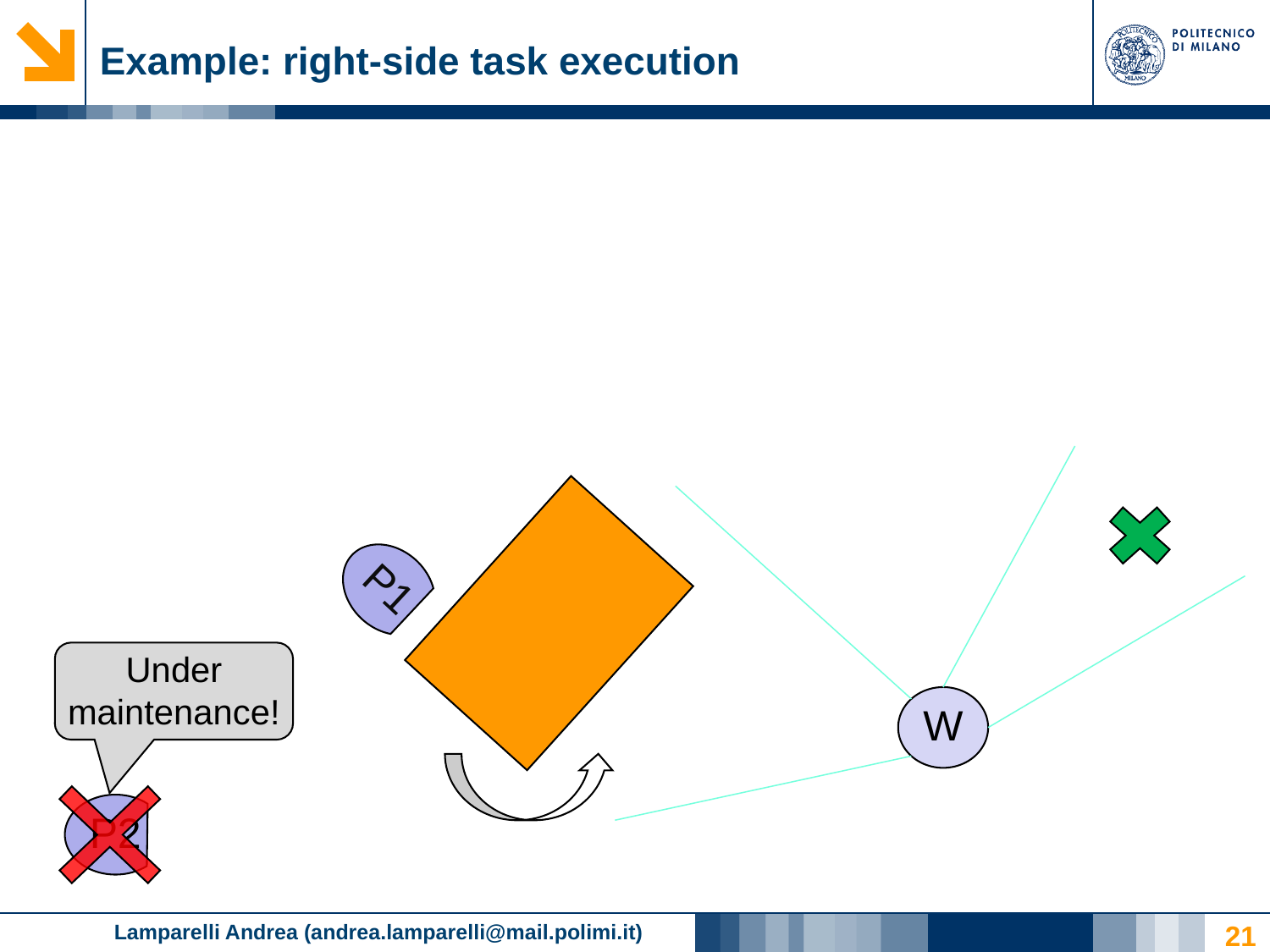

# Example: right-side task execution

P1
Under maintenance!
W

P2
21